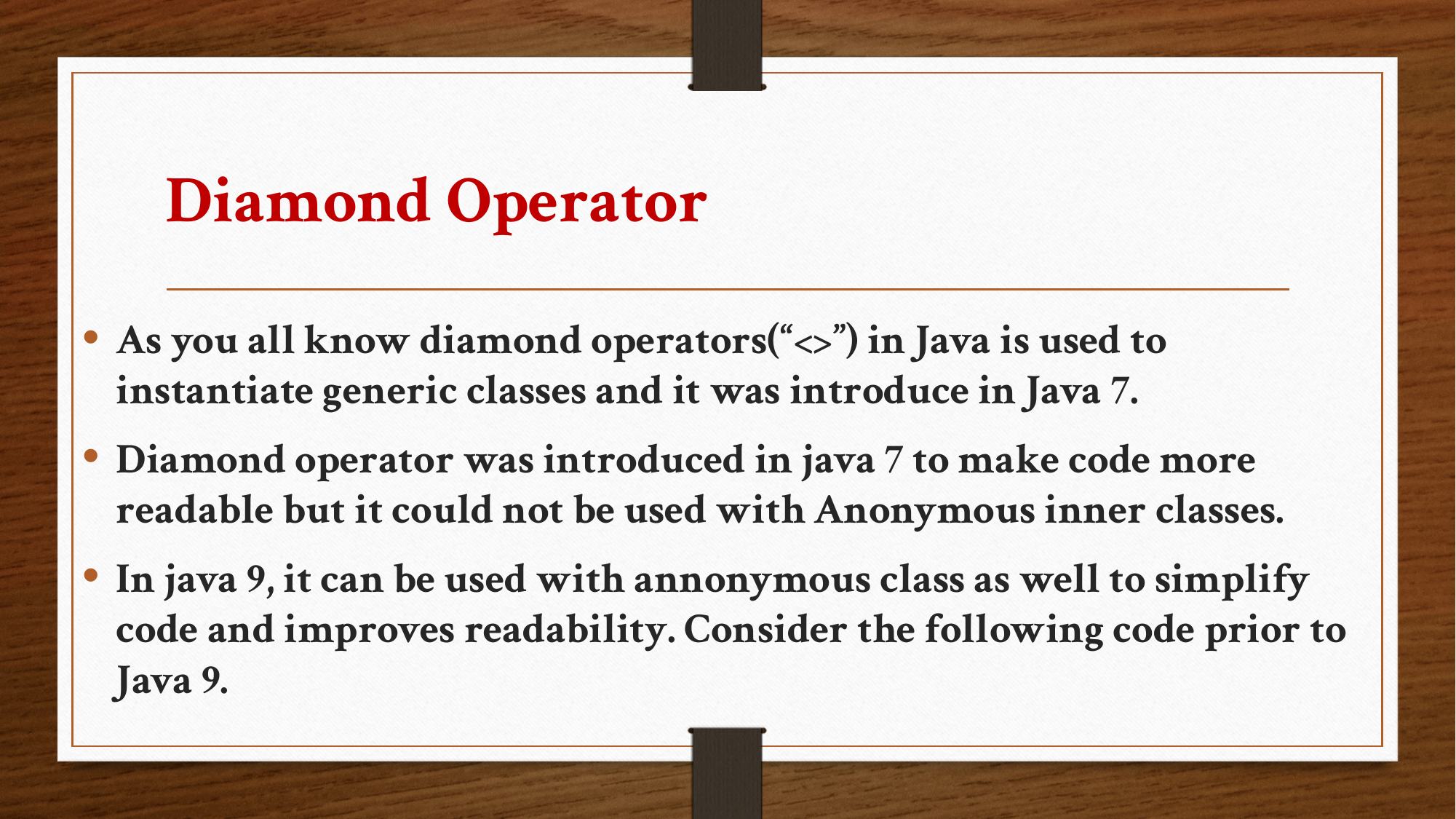

# Diamond Operator
As you all know diamond operators(“<>”) in Java is used to instantiate generic classes and it was introduce in Java 7.
Diamond operator was introduced in java 7 to make code more readable but it could not be used with Anonymous inner classes.
In java 9, it can be used with annonymous class as well to simplify code and improves readability. Consider the following code prior to Java 9.